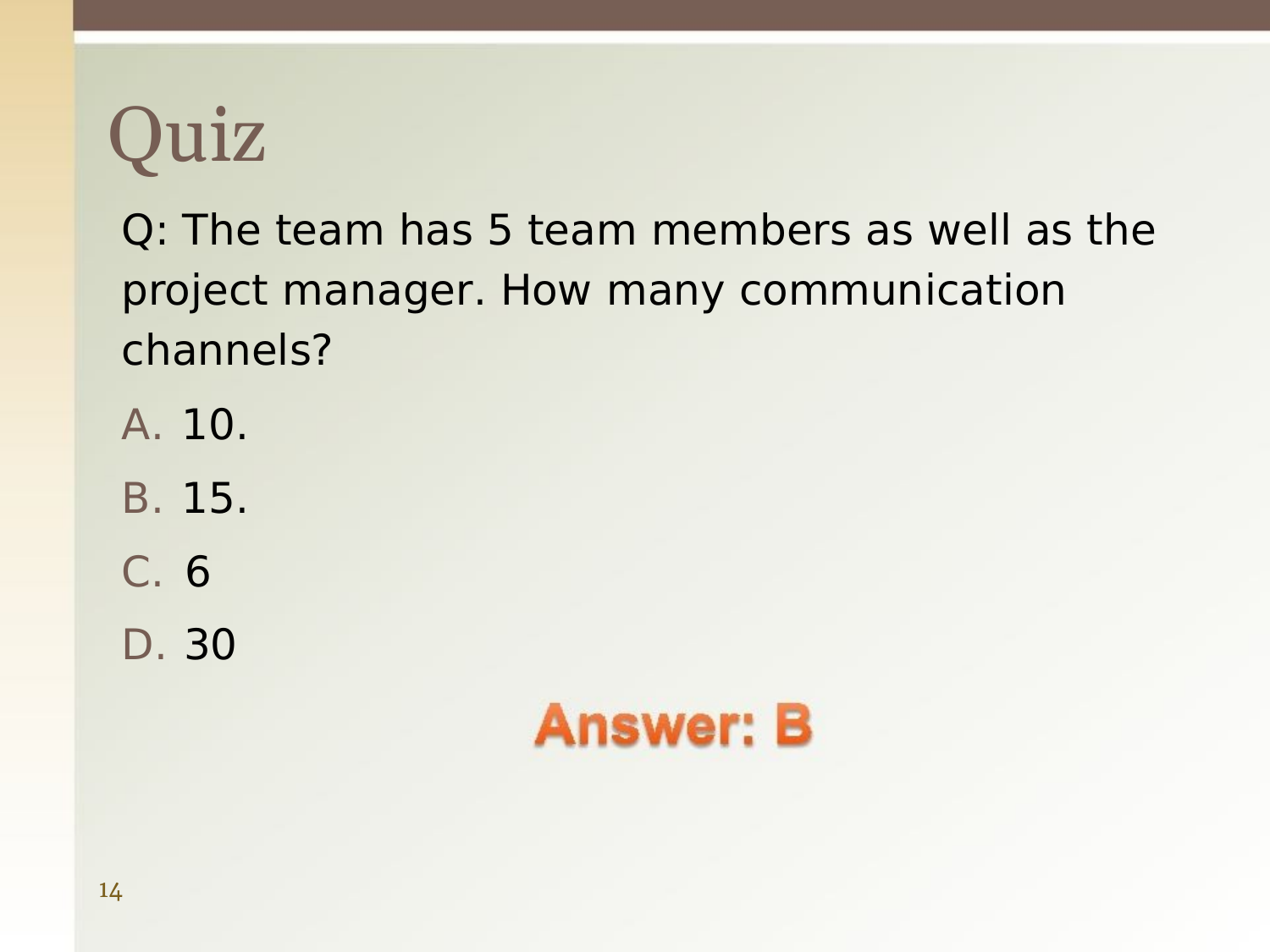

# Quiz
Q: The team has 5 team members as well as the project manager. How many communication channels?
A. 10.
B. 15.
6
30

14